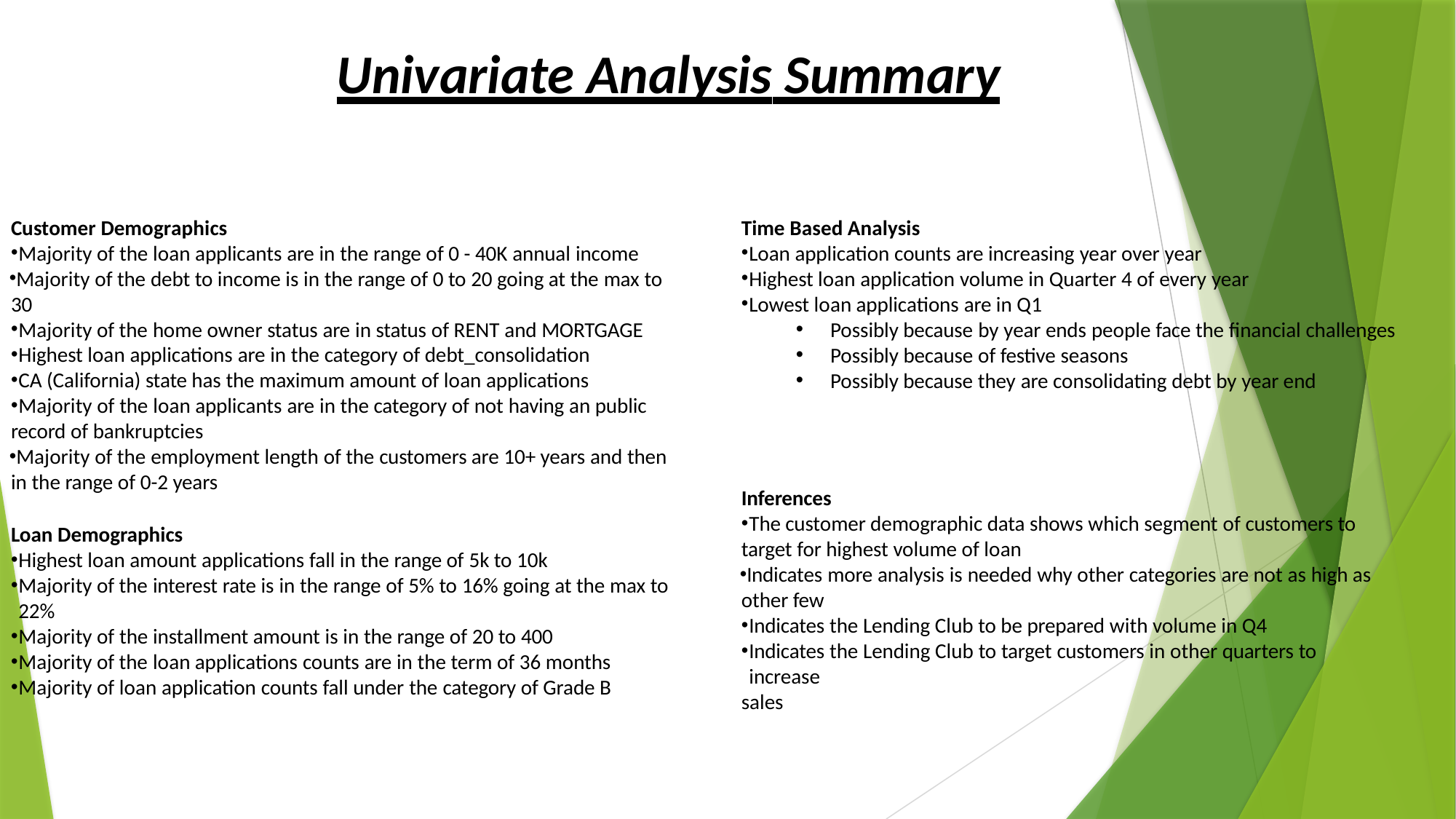

# Univariate Analysis Summary
Customer Demographics
Majority of the loan applicants are in the range of 0 - 40K annual income
Majority of the debt to income is in the range of 0 to 20 going at the max to  30
Majority of the home owner status are in status of RENT and MORTGAGE
Highest loan applications are in the category of debt_consolidation
CA (California) state has the maximum amount of loan applications
Majority of the loan applicants are in the category of not having an public
record of bankruptcies
Majority of the employment length of the customers are 10+ years and then  in the range of 0-2 years

Loan Demographics
Highest loan amount applications fall in the range of 5k to 10k
Majority of the interest rate is in the range of 5% to 16% going at the max to 22%
Majority of the installment amount is in the range of 20 to 400
Majority of the loan applications counts are in the term of 36 months
Majority of loan application counts fall under the category of Grade B
Time Based Analysis
Loan application counts are increasing year over year
Highest loan application volume in Quarter 4 of every year
Lowest loan applications are in Q1
Possibly because by year ends people face the financial challenges
Possibly because of festive seasons
Possibly because they are consolidating debt by year end
Inferences
The customer demographic data shows which segment of customers to
target for highest volume of loan
Indicates more analysis is needed why other categories are not as high as  other few
Indicates the Lending Club to be prepared with volume in Q4
Indicates the Lending Club to target customers in other quarters to increase
sales